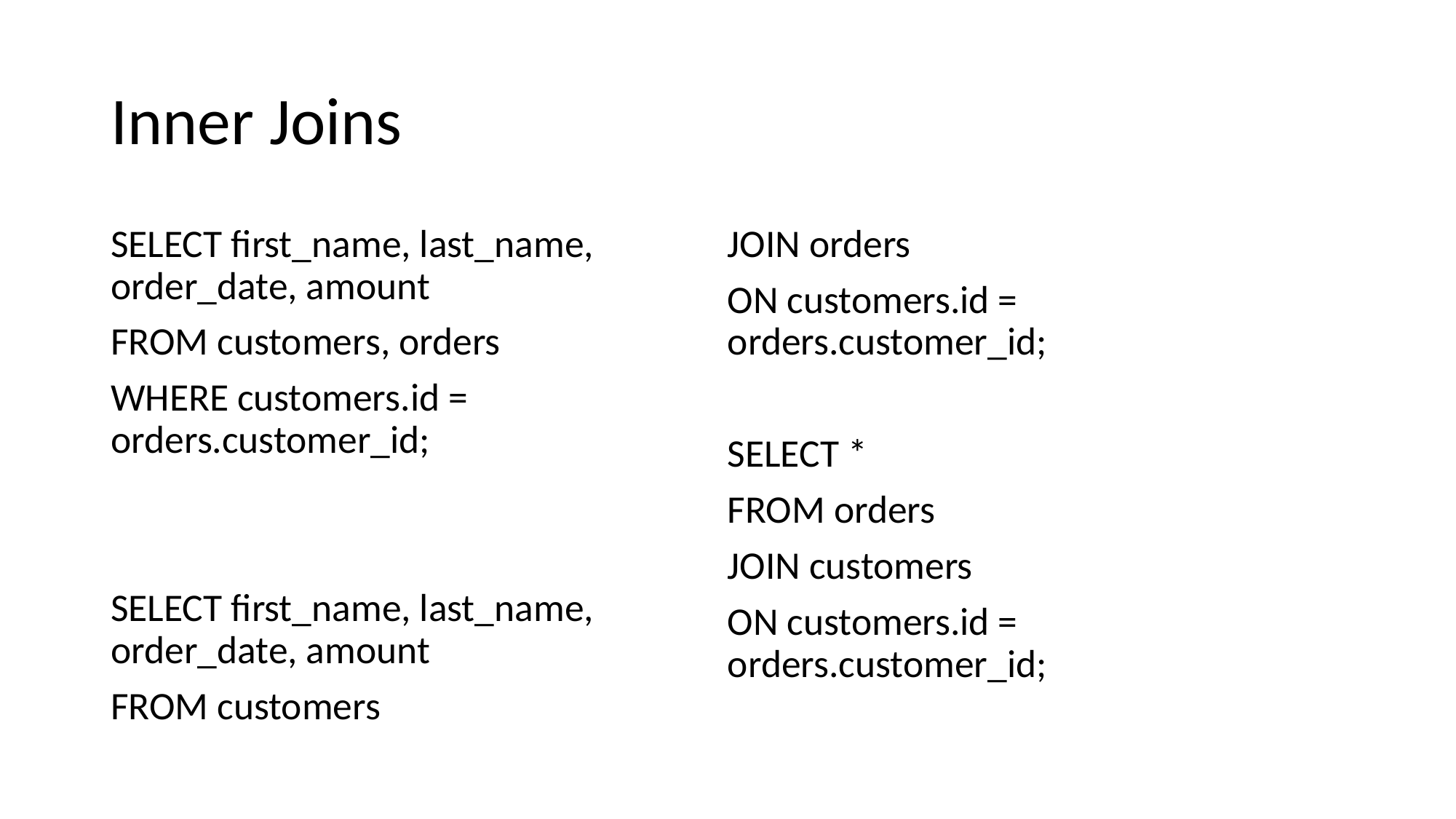

# Inner Joins
SELECT first_name, last_name, order_date, amount
FROM customers, orders
WHERE customers.id = orders.customer_id;

SELECT first_name, last_name, order_date, amount
FROM customers
JOIN orders
ON customers.id = orders.customer_id;

SELECT *
FROM orders
JOIN customers
ON customers.id = orders.customer_id;